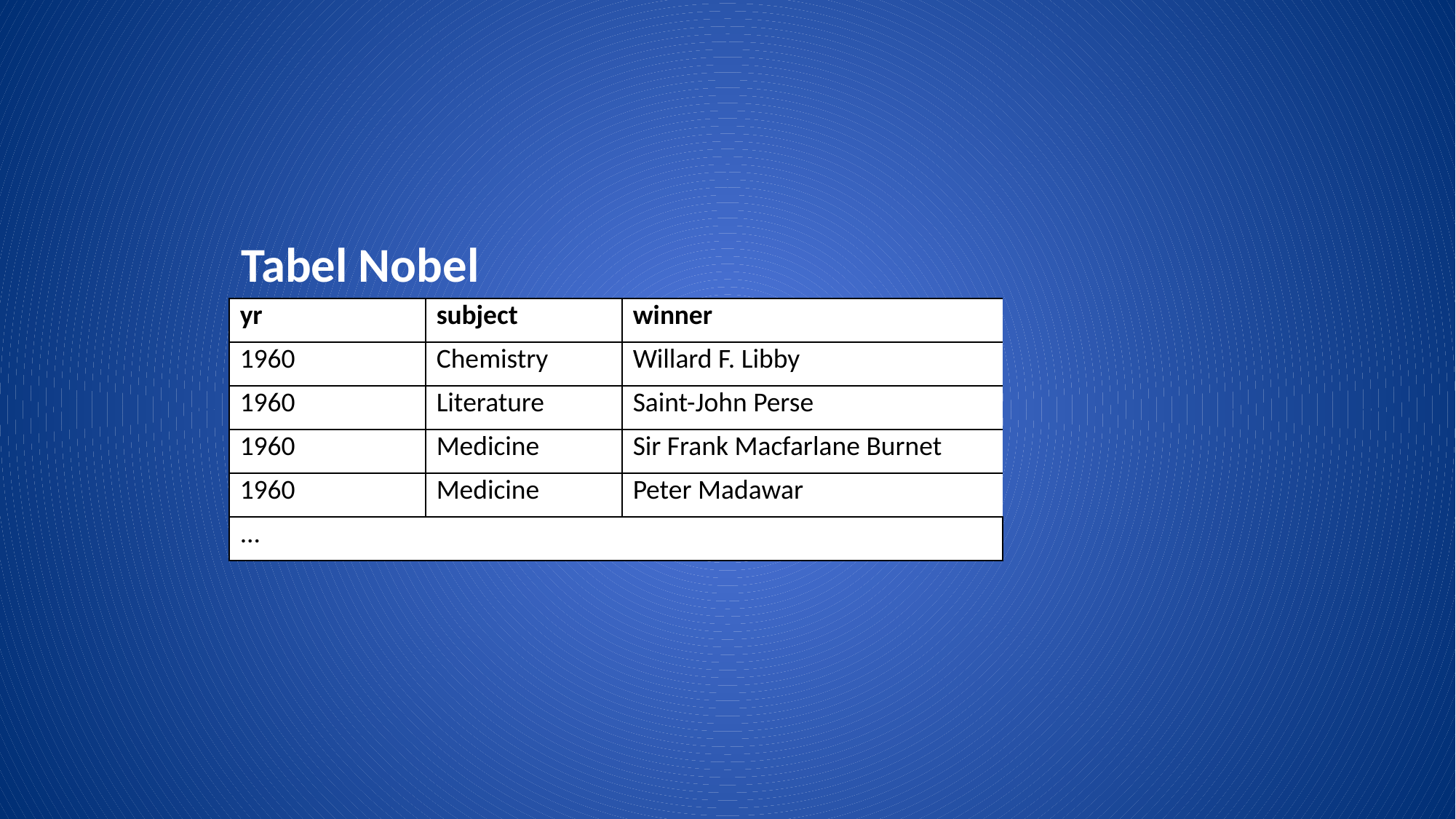

#
Tabel Nobel
| yr | subject | winner |
| --- | --- | --- |
| 1960 | Chemistry | Willard F. Libby |
| 1960 | Literature | Saint-John Perse |
| 1960 | Medicine | Sir Frank Macfarlane Burnet |
| 1960 | Medicine | Peter Madawar |
| ... |  |  |